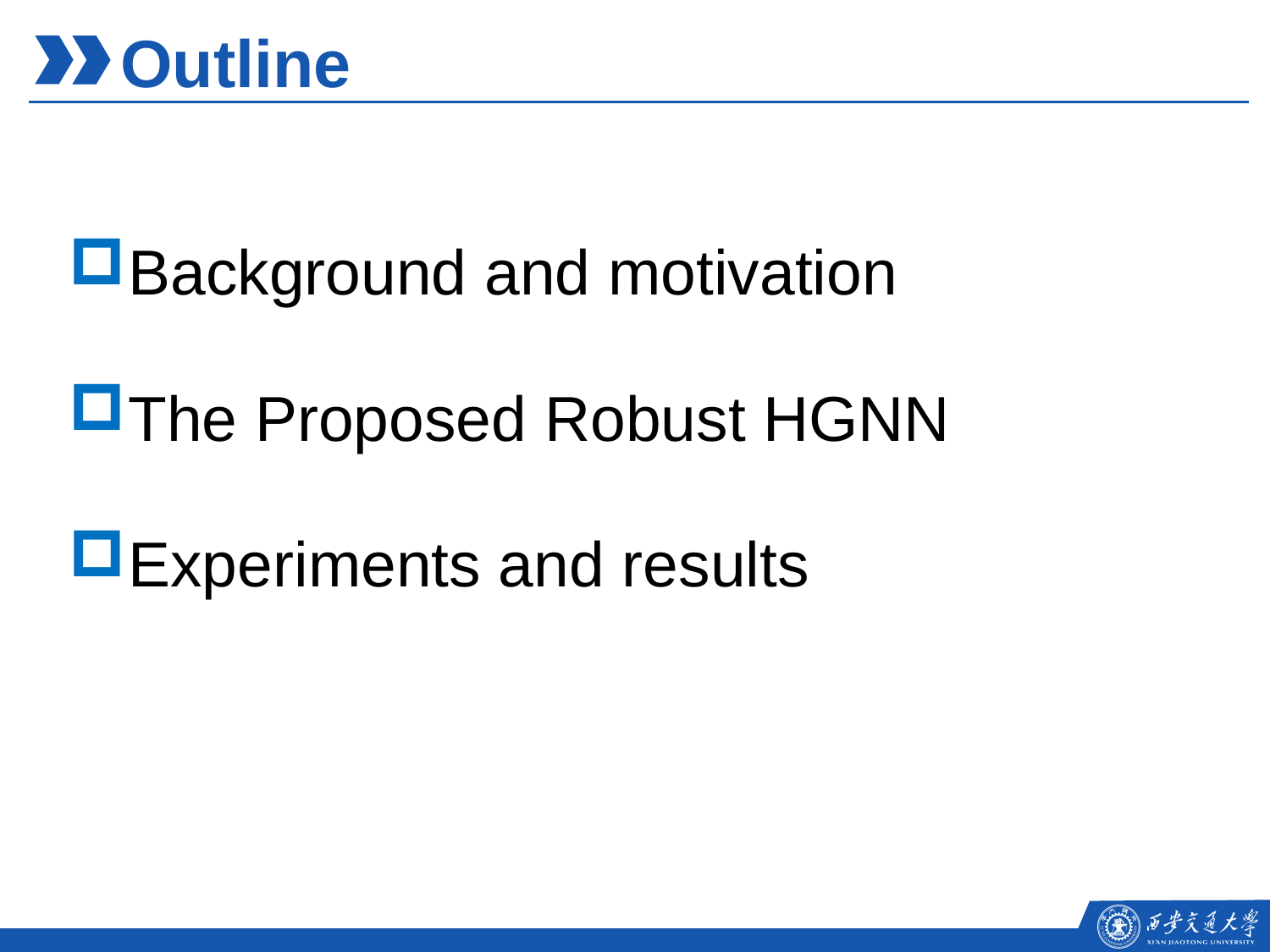

Outline
Background and motivation
The Proposed Robust HGNN
Experiments and results